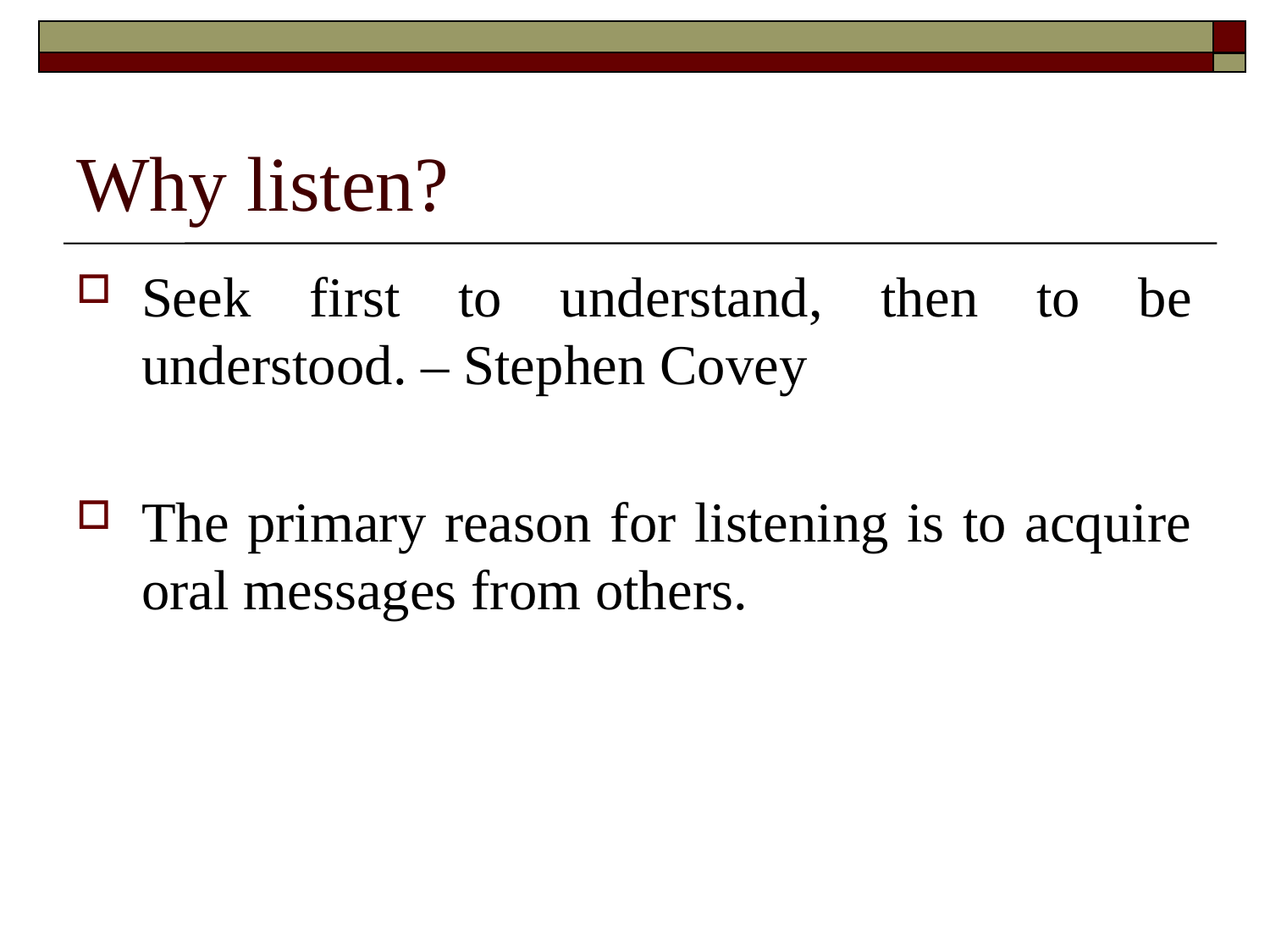

# Why listen?
Seek first to understand, then to be understood. – Stephen Covey

The primary reason for listening is to acquire oral messages from others.